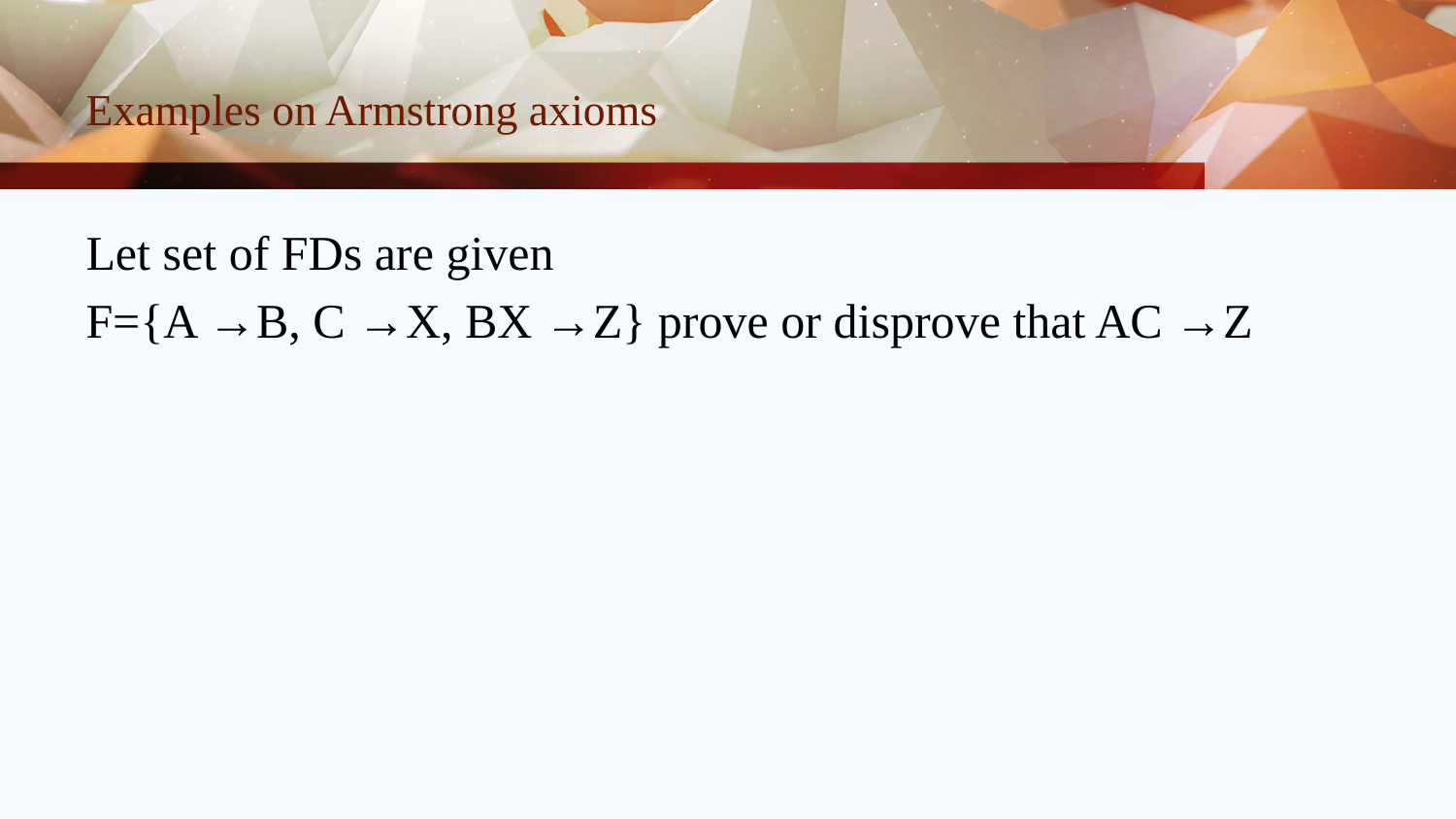

# Examples on Armstrong axioms
Let set of FDs are given
F={A →B, C →X, BX →Z} prove or disprove that AC →Z